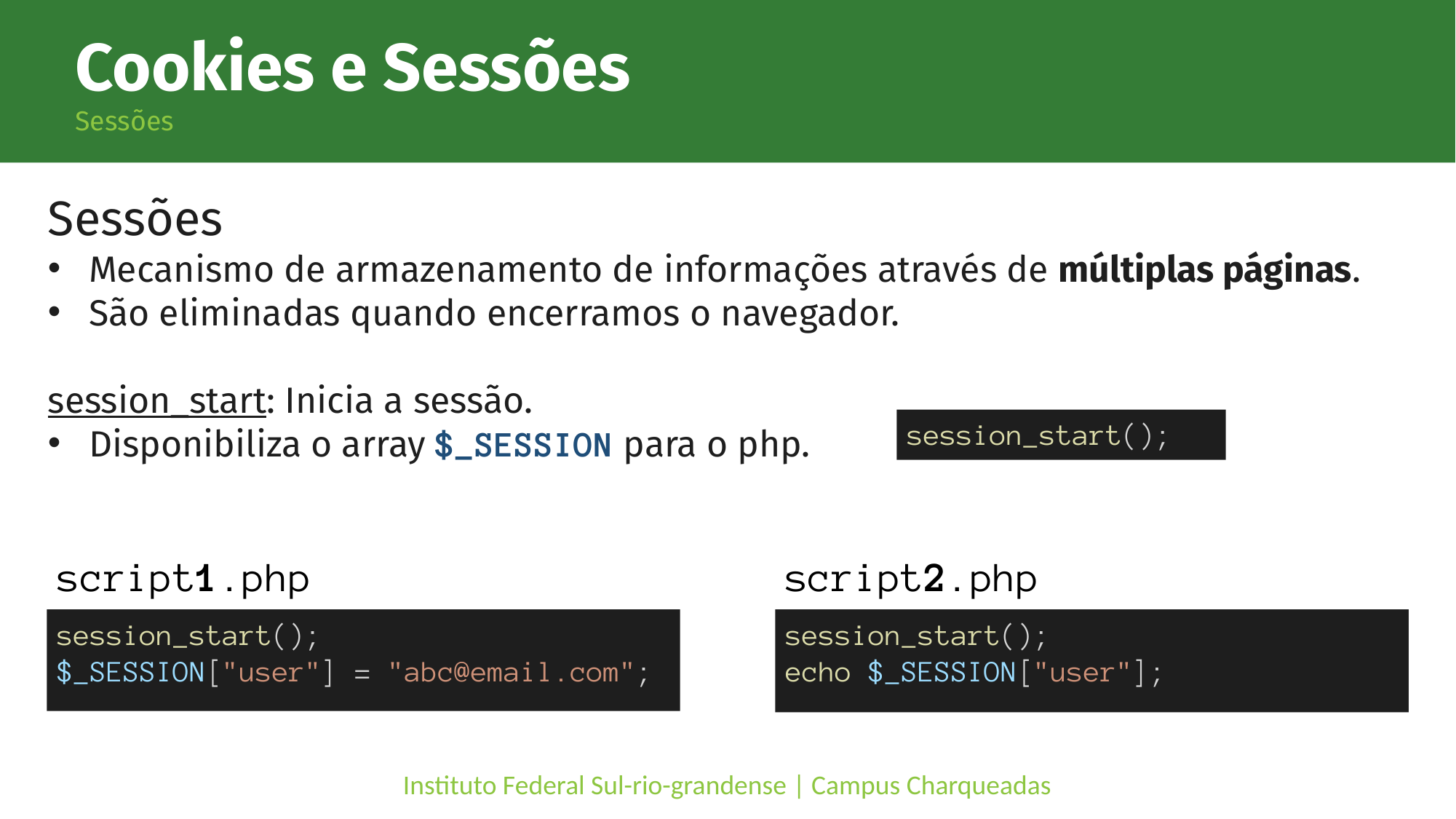

Cookies e Sessões
Sessões
Sessões
Mecanismo de armazenamento de informações através de múltiplas páginas.
São eliminadas quando encerramos o navegador.

session_start: Inicia a sessão.
Disponibiliza o array $_SESSION para o php.

session_start();
script1.php
script2.php
session_start();
$_SESSION["user"] = "abc@email.com";
session_start();
echo $_SESSION["user"];